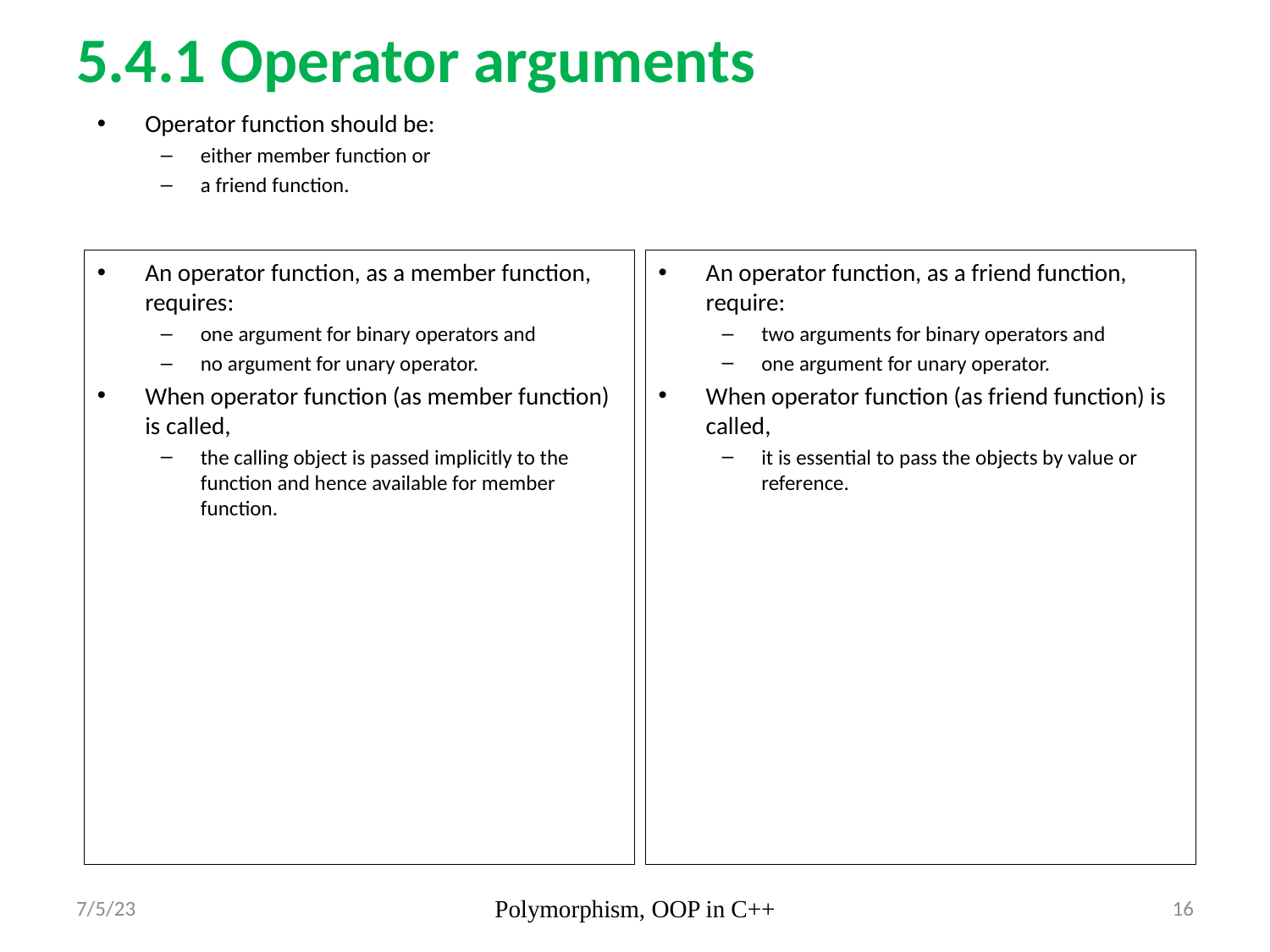

# 5.4.1 Operator arguments
Operator function should be:
either member function or
a friend function.
An operator function, as a member function, requires:
one argument for binary operators and
no argument for unary operator.
When operator function (as member function) is called,
the calling object is passed implicitly to the function and hence available for member function.
An operator function, as a friend function, require:
two arguments for binary operators and
one argument for unary operator.
When operator function (as friend function) is called,
it is essential to pass the objects by value or reference.

7/5/23
Polymorphism, OOP in C++
16